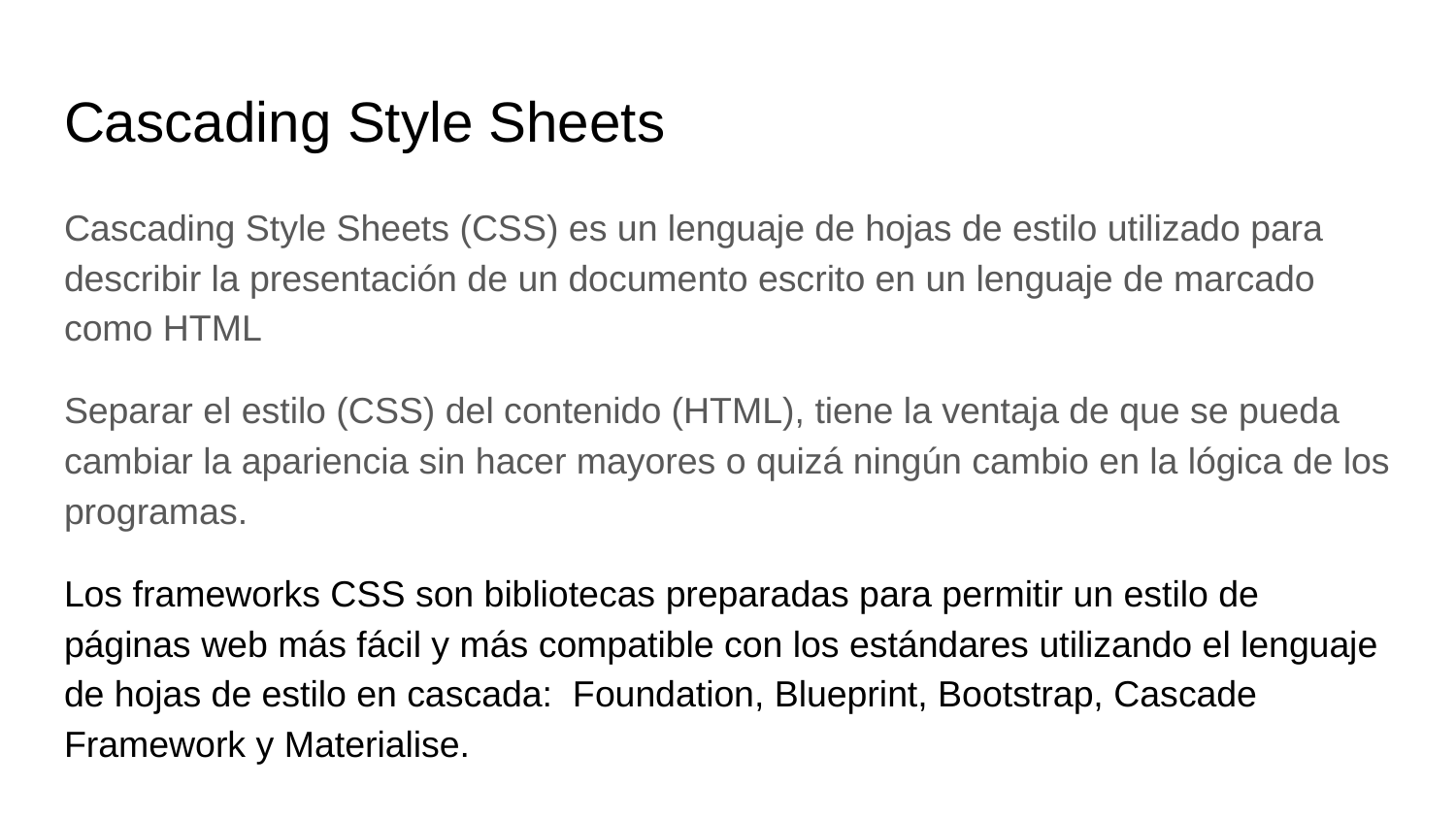

# Cascading Style Sheets
Cascading Style Sheets (CSS) es un lenguaje de hojas de estilo utilizado para describir la presentación de un documento escrito en un lenguaje de marcado como HTML
Separar el estilo (CSS) del contenido (HTML), tiene la ventaja de que se pueda cambiar la apariencia sin hacer mayores o quizá ningún cambio en la lógica de los programas.
Los frameworks CSS son bibliotecas preparadas para permitir un estilo de páginas web más fácil y más compatible con los estándares utilizando el lenguaje de hojas de estilo en cascada:  Foundation, Blueprint, Bootstrap, Cascade Framework y Materialise.